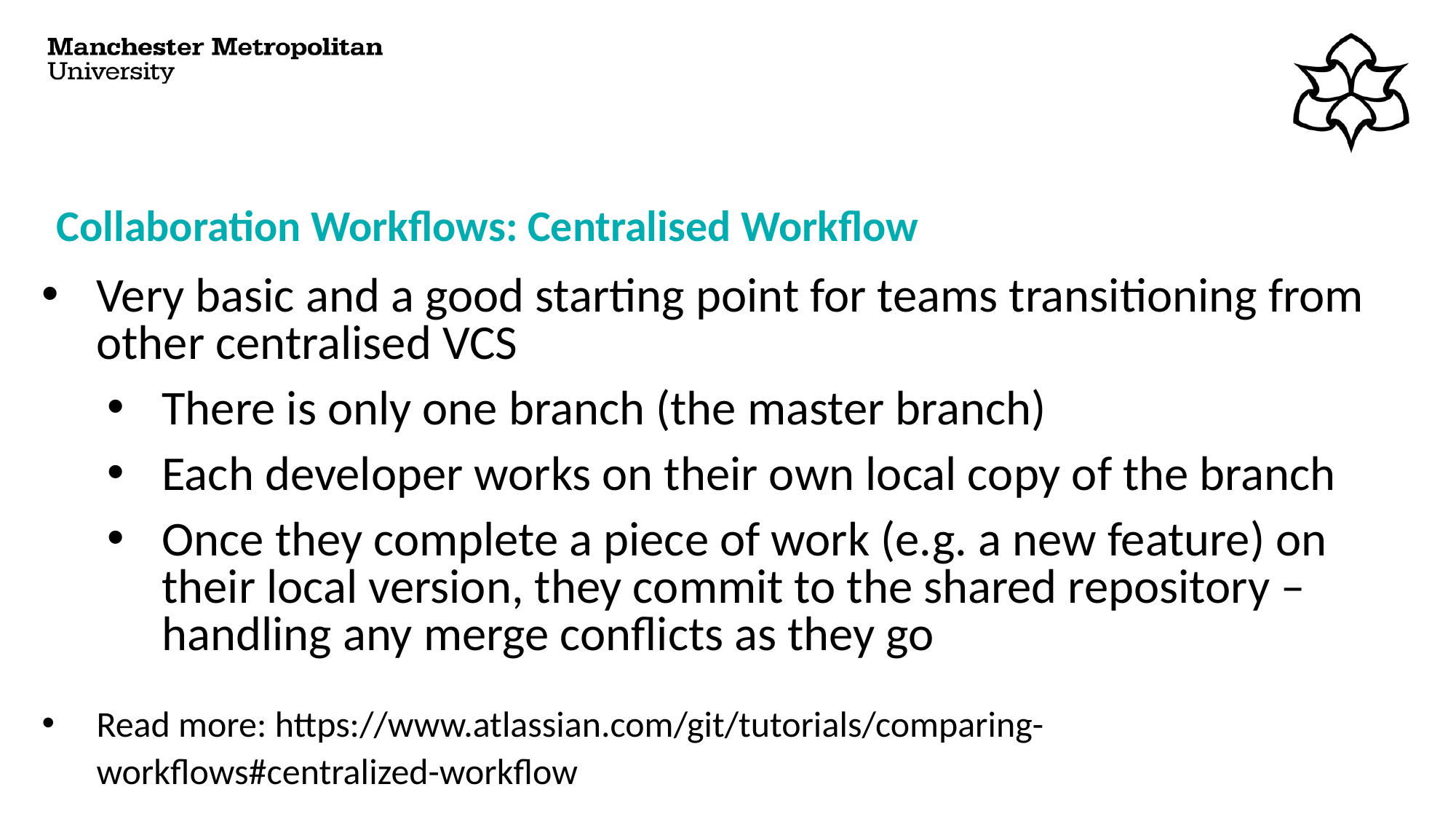

# Collaboration Workflows: Centralised Workflow
Very basic and a good starting point for teams transitioning from other centralised VCS
There is only one branch (the master branch)
Each developer works on their own local copy of the branch
Once they complete a piece of work (e.g. a new feature) on their local version, they commit to the shared repository – handling any merge conflicts as they go
Read more: https://www.atlassian.com/git/tutorials/comparing-workflows#centralized-workflow